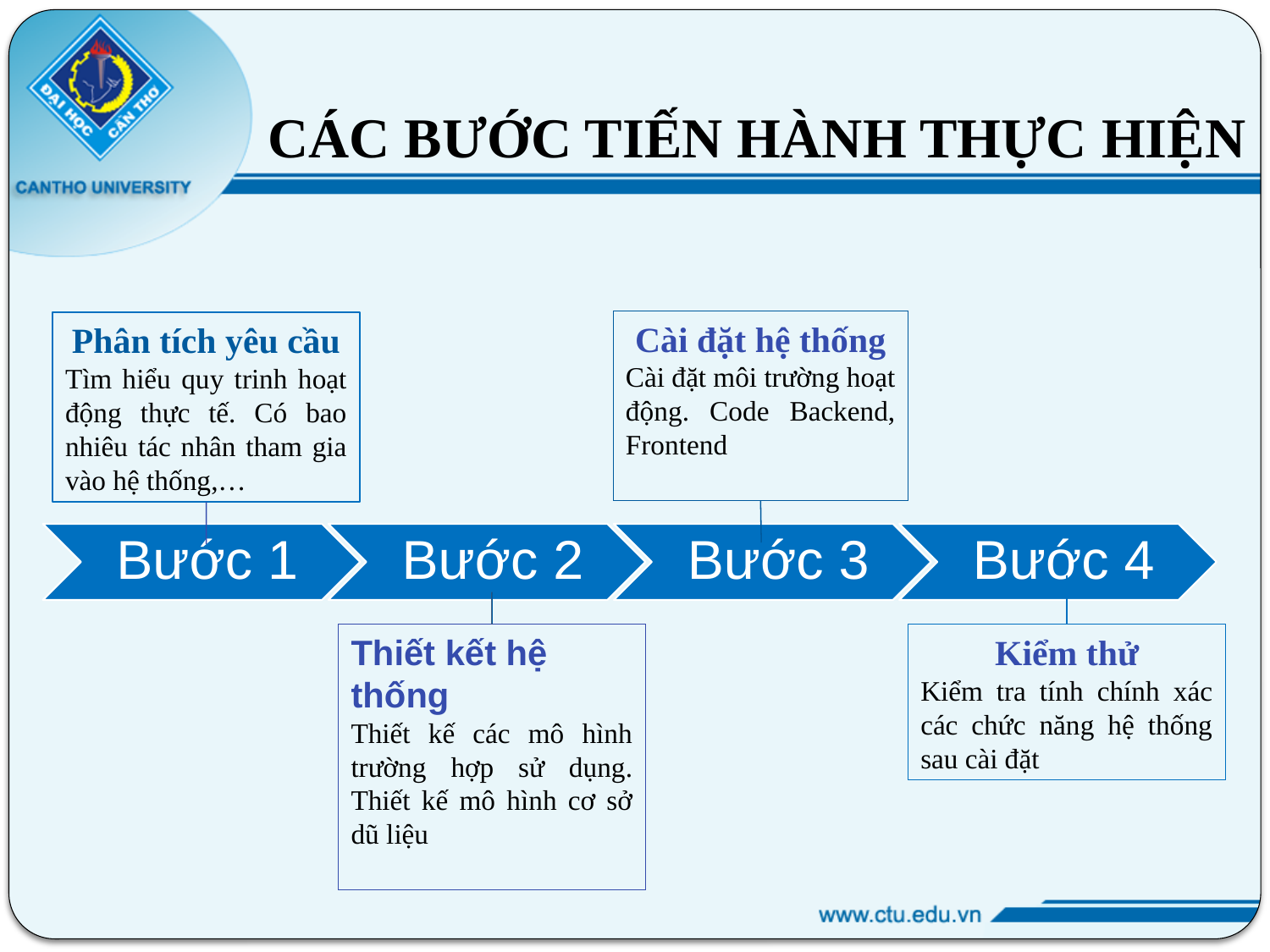

CÁC BƯỚC TIẾN HÀNH THỰC HIỆN
Bước 1
Bước 2
Bước 3
Bước 4
Cài đặt hệ thống
Cài đặt môi trường hoạt động. Code Backend, Frontend

Phân tích yêu cầu
Tìm hiểu quy trinh hoạt động thực tế. Có bao nhiêu tác nhân tham gia vào hệ thống,…
Thiết kết hệ thống
Thiết kế các mô hình trường hợp sử dụng. Thiết kế mô hình cơ sở dũ liệu

Kiểm thử
Kiểm tra tính chính xác các chức năng hệ thống sau cài đặt